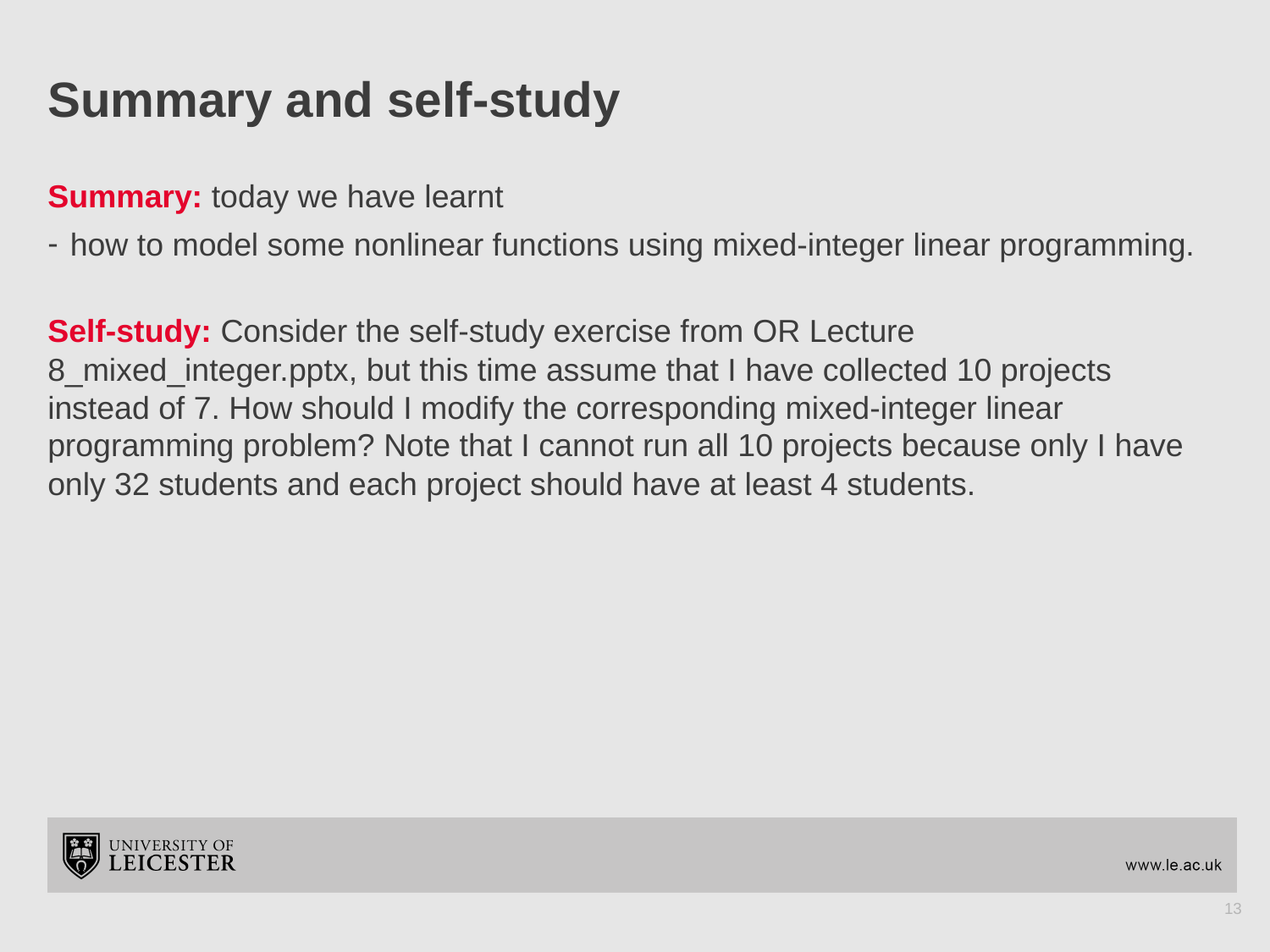

# Summary and self-study
Summary: today we have learnt
how to model some nonlinear functions using mixed-integer linear programming.
Self-study: Consider the self-study exercise from OR Lecture 8_mixed_integer.pptx, but this time assume that I have collected 10 projects instead of 7. How should I modify the corresponding mixed-integer linear programming problem? Note that I cannot run all 10 projects because only I have only 32 students and each project should have at least 4 students.
13